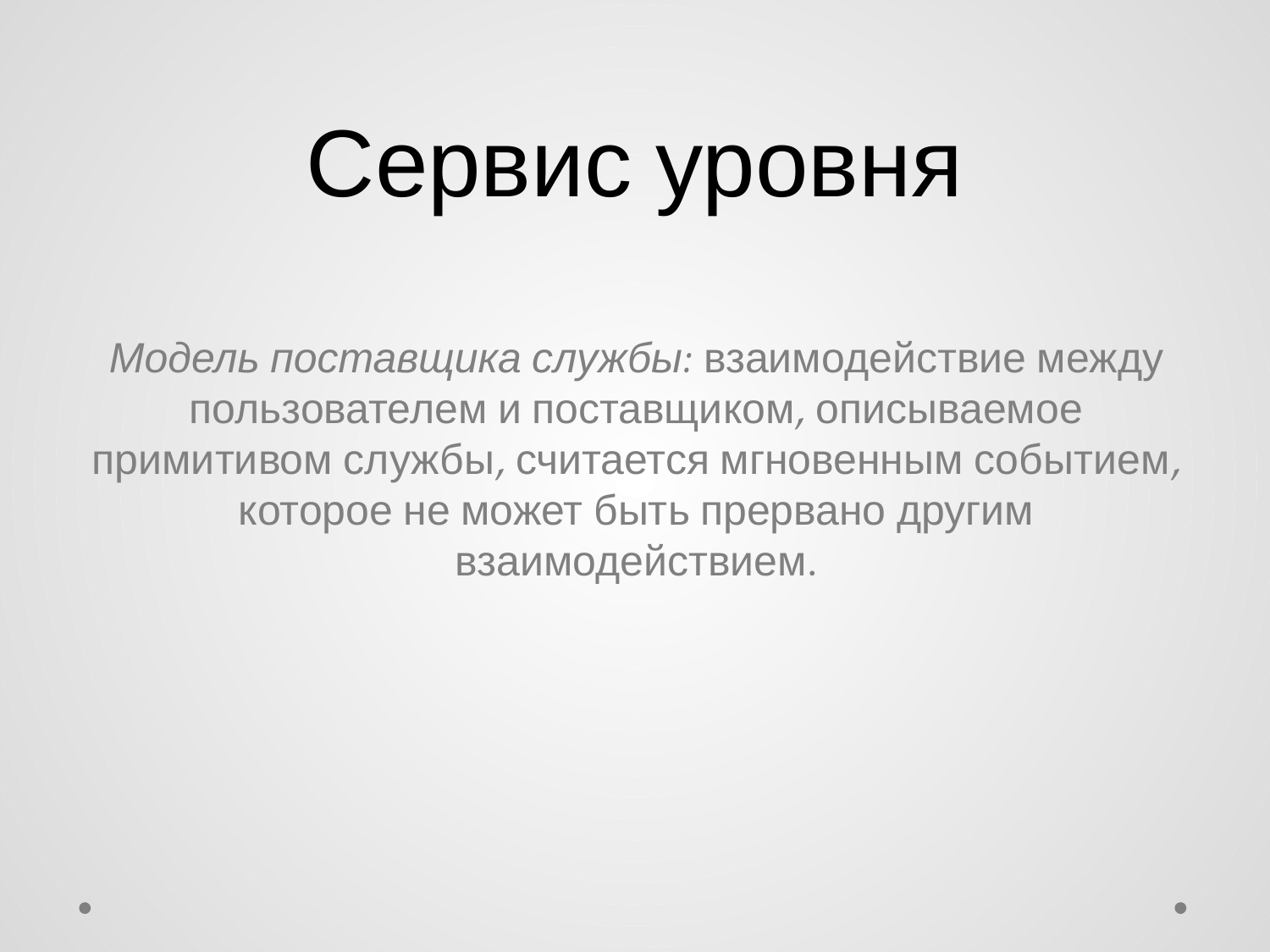

# Сервис уровня
Модель поставщика службы: взаимодействие между пользователем и поставщиком, описываемое примитивом службы, считается мгновенным событием, которое не может быть прервано другим взаимодействием.